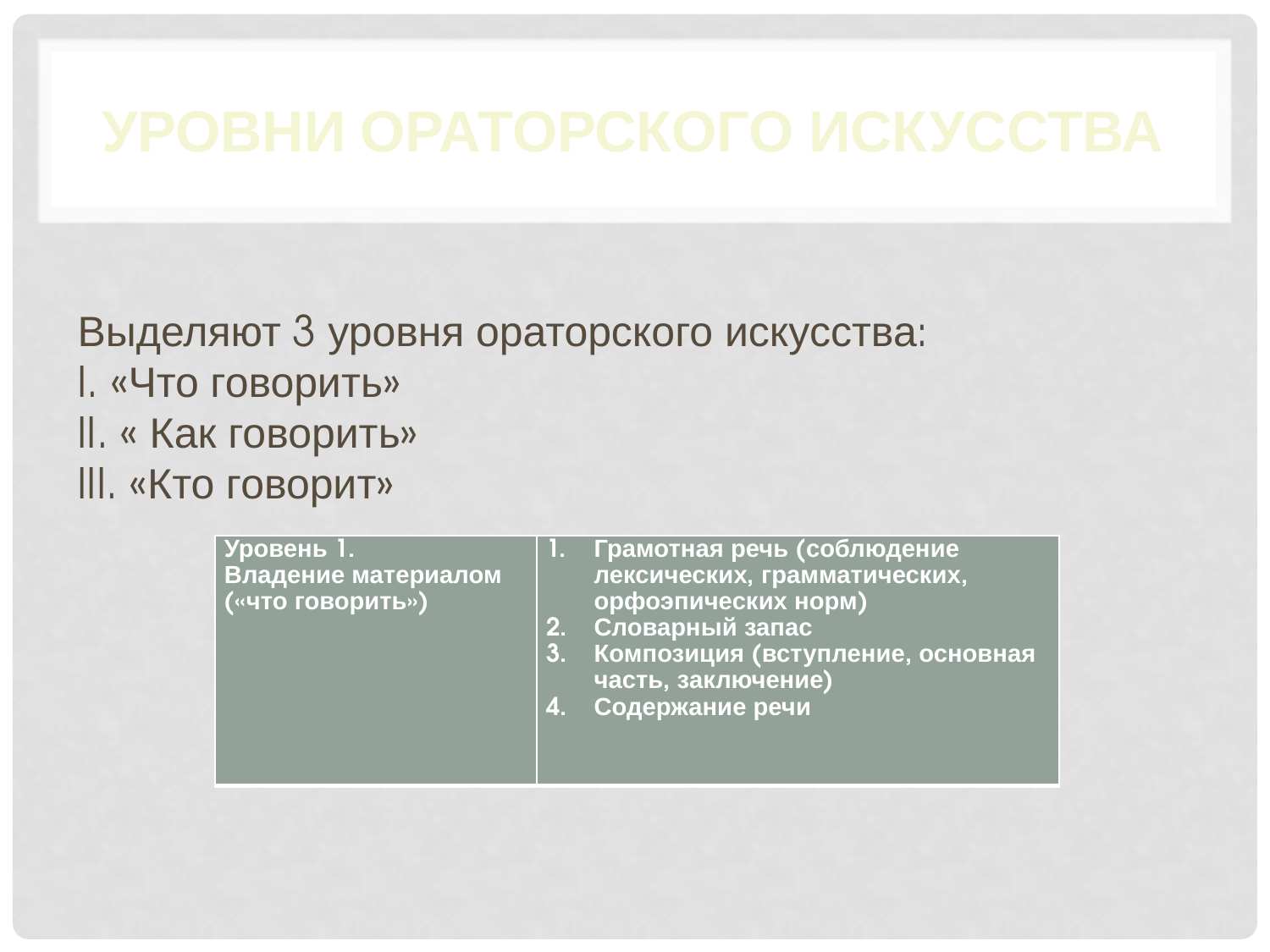

# УРОВНИ ОРАТОРСКОГО ИСКУССТВА
Выделяют 3 уровня ораторского искусства:
I. «Что говорить»
II. « Как говорить»
III. «Кто говорит»
| Уровень 1. Владение материалом («что говорить») | Грамотная речь (соблюдение лексических, грамматических, орфоэпических норм) Словарный запас Композиция (вступление, основная часть, заключение) Содержание речи |
| --- | --- |